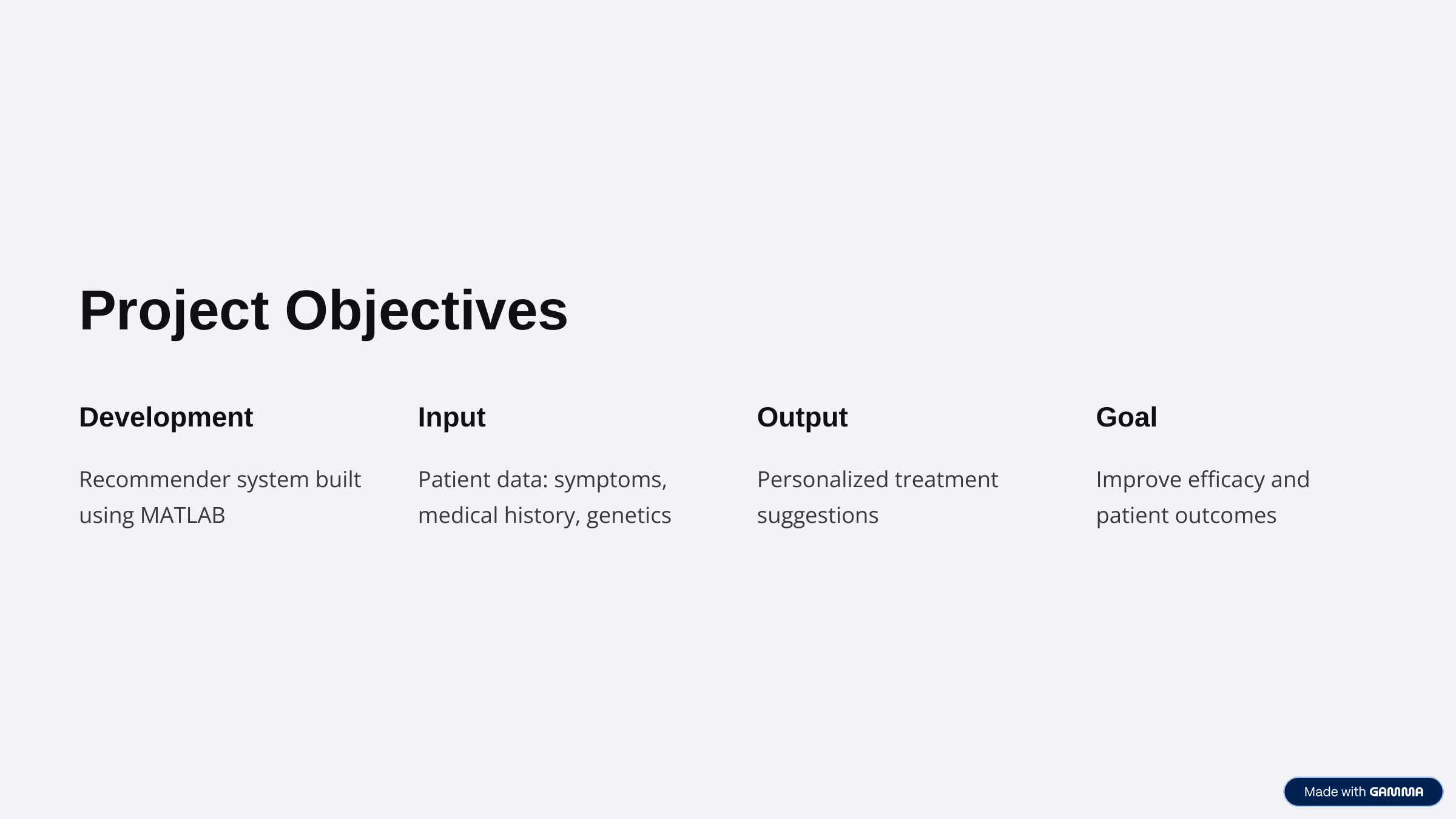

Project Objectives
Development
Input
Output
Goal
Recommender system built using MATLAB
Patient data: symptoms, medical history, genetics
Personalized treatment suggestions
Improve efficacy and patient outcomes